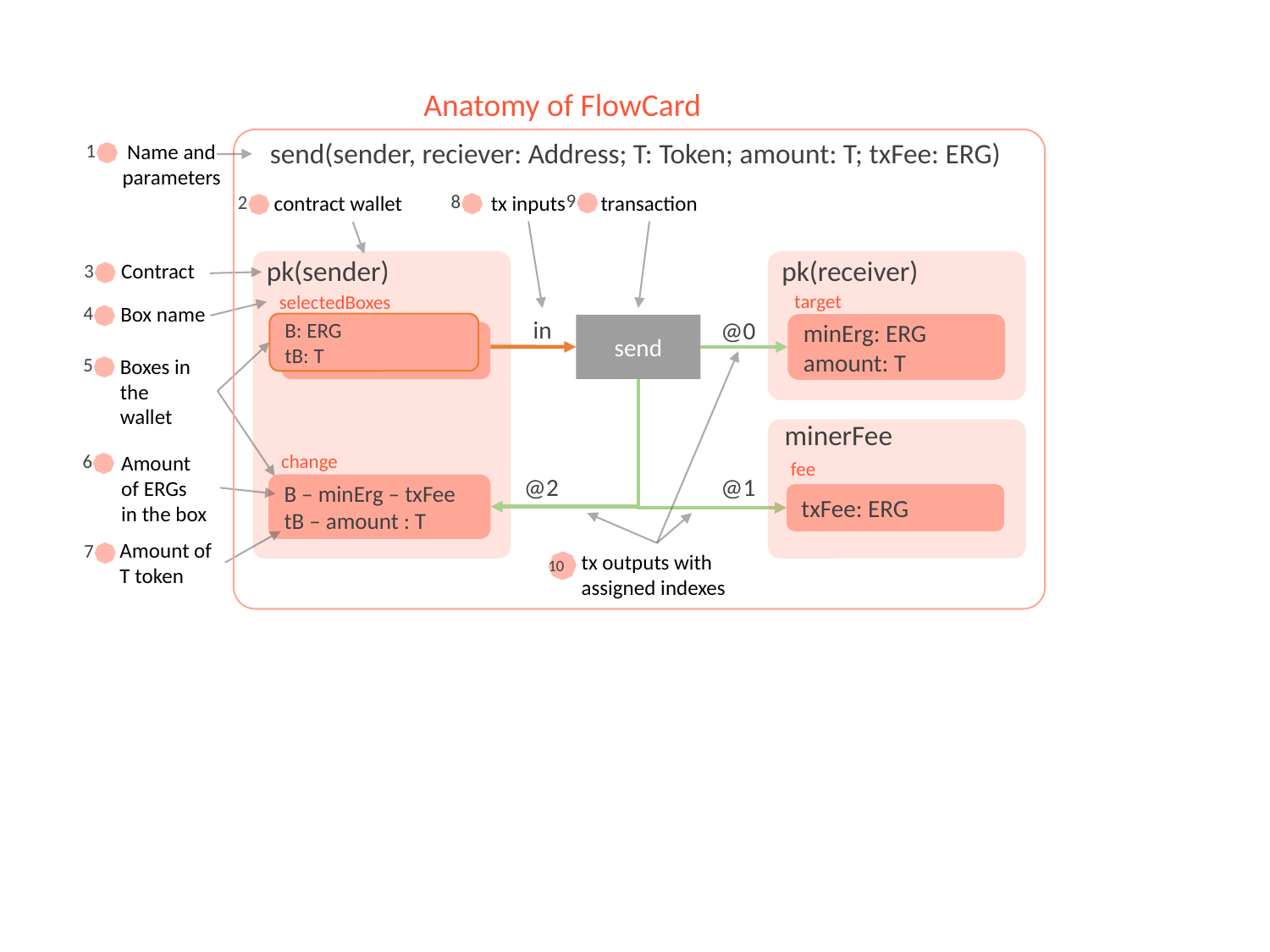

Anatomy of FlowCard
 send(sender, reciever: Address; T: Token; amount: T; txFee: ERG)

 Name and parameters
1
tx inputs
transaction
contract wallet
9
8
2
pk(sender)
pk(receiver)
Contract

3
target
selectedBoxes
Box name
4
in
@0
B: ERG
tB: T

minErg: ERG
amount: T
send
Boxes in the wallet
5
minerFee

change
Amount of ERGs in the box
fee
6
@2
@1
B – minErg – txFee
tB – amount : T
txFee: ERG
Amount of T token
tx outputs with assigned indexes
7
10